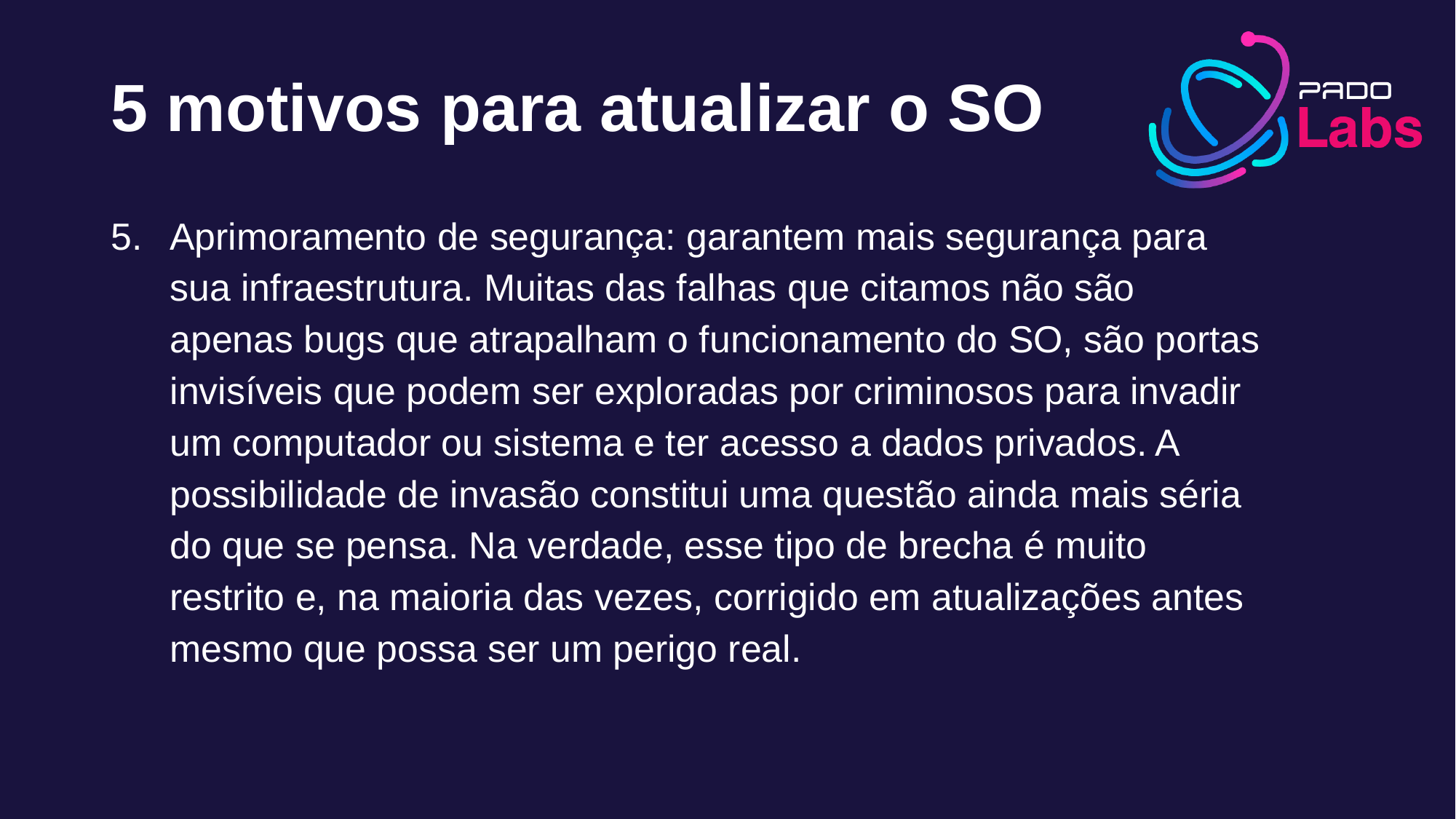

# 5 motivos para atualizar o SO
Aprimoramento de segurança: garantem mais segurança para sua infraestrutura. Muitas das falhas que citamos não são apenas bugs que atrapalham o funcionamento do SO, são portas invisíveis que podem ser exploradas por criminosos para invadir um computador ou sistema e ter acesso a dados privados. A possibilidade de invasão constitui uma questão ainda mais séria do que se pensa. Na verdade, esse tipo de brecha é muito restrito e, na maioria das vezes, corrigido em atualizações antes mesmo que possa ser um perigo real.